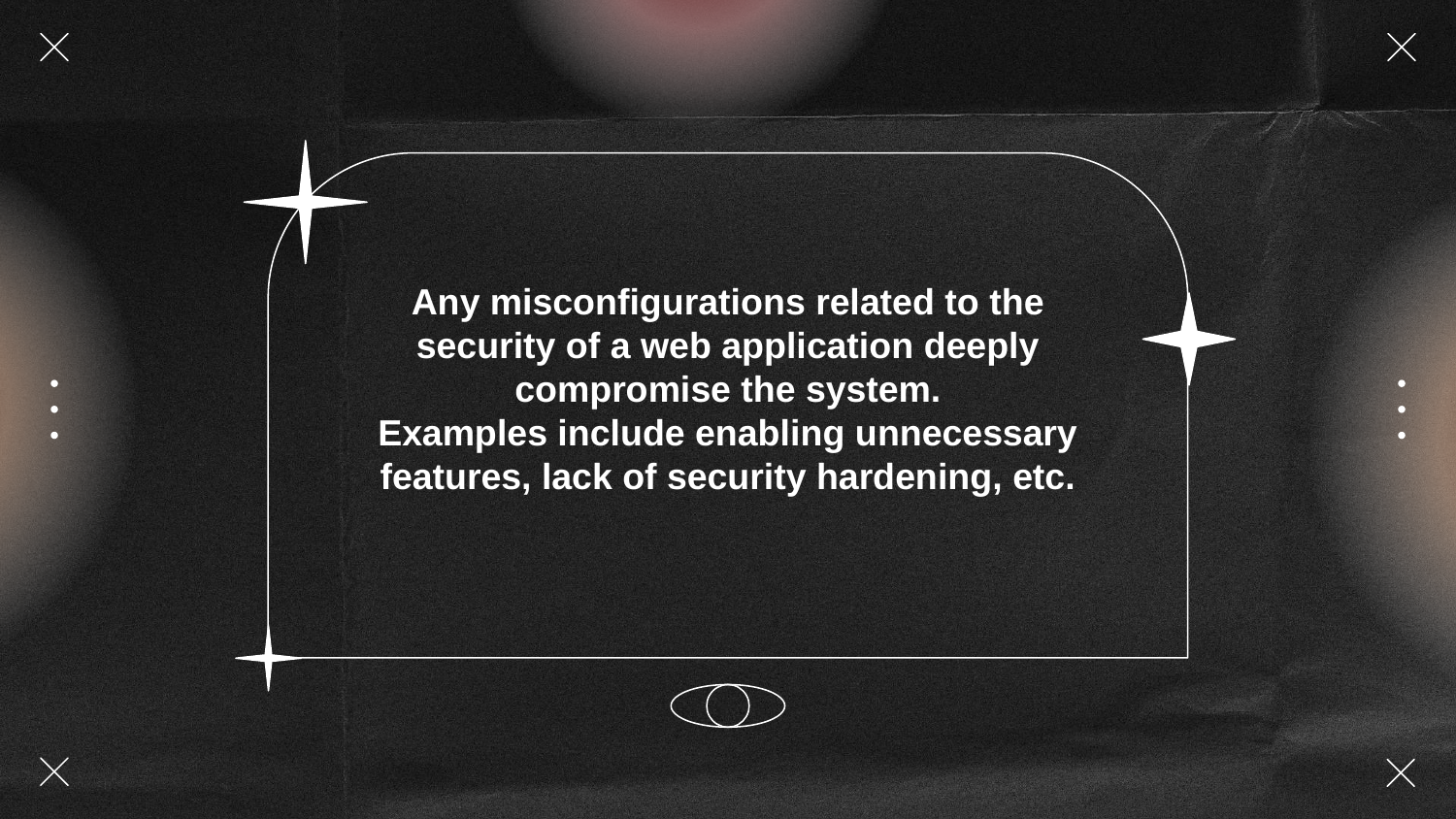

# Any misconfigurations related to the security of a web application deeply compromise the system. Examples include enabling unnecessary features, lack of security hardening, etc.